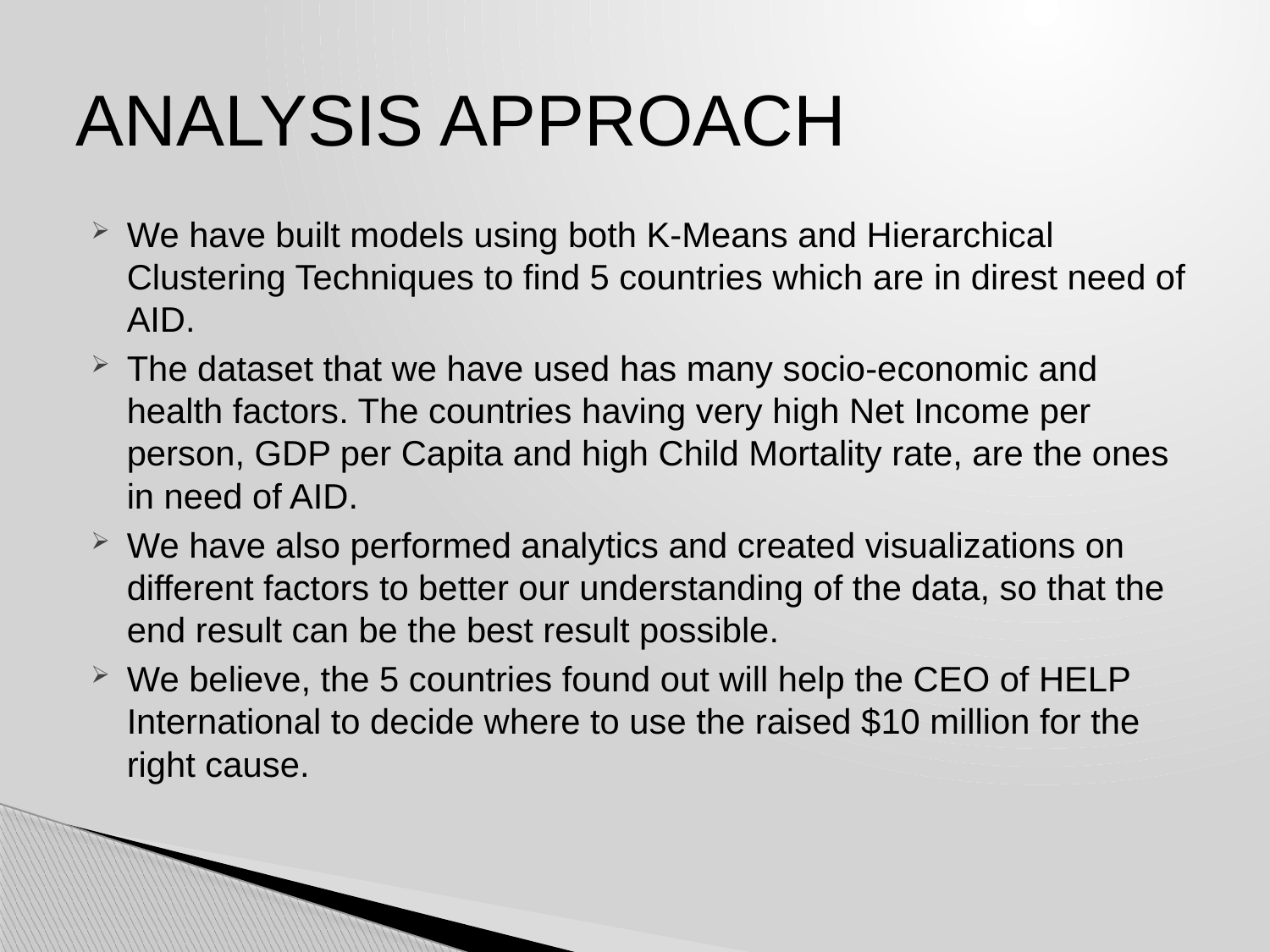

# ANALYSIS APPROACH
We have built models using both K-Means and Hierarchical Clustering Techniques to find 5 countries which are in direst need of AID.
The dataset that we have used has many socio-economic and health factors. The countries having very high Net Income per person, GDP per Capita and high Child Mortality rate, are the ones in need of AID.
We have also performed analytics and created visualizations on different factors to better our understanding of the data, so that the end result can be the best result possible.
We believe, the 5 countries found out will help the CEO of HELP International to decide where to use the raised $10 million for the right cause.